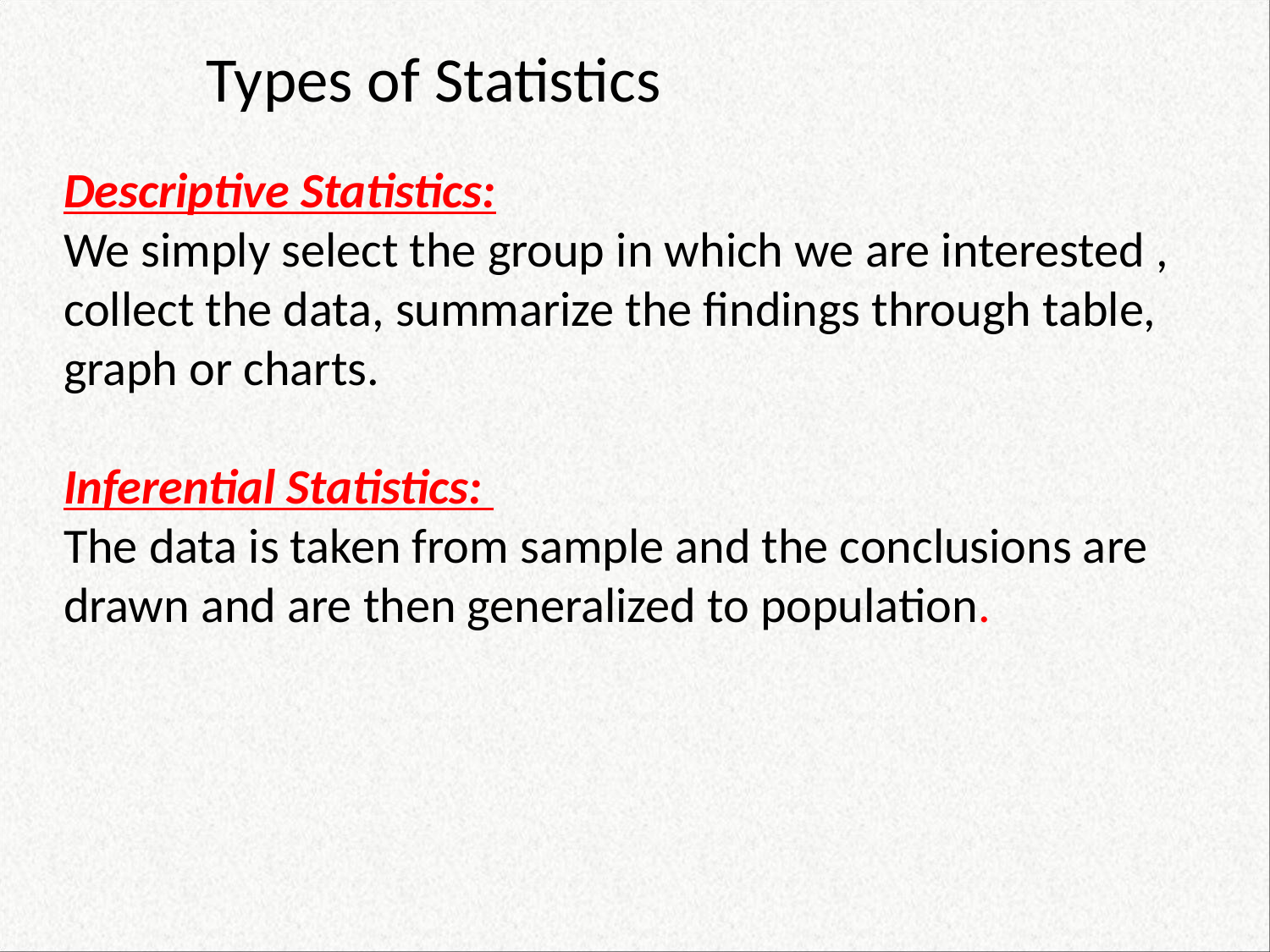

# Types of Statistics
Descriptive Statistics:
We simply select the group in which we are interested , collect the data, summarize the findings through table, graph or charts.

Inferential Statistics:
The data is taken from sample and the conclusions are drawn and are then generalized to population.